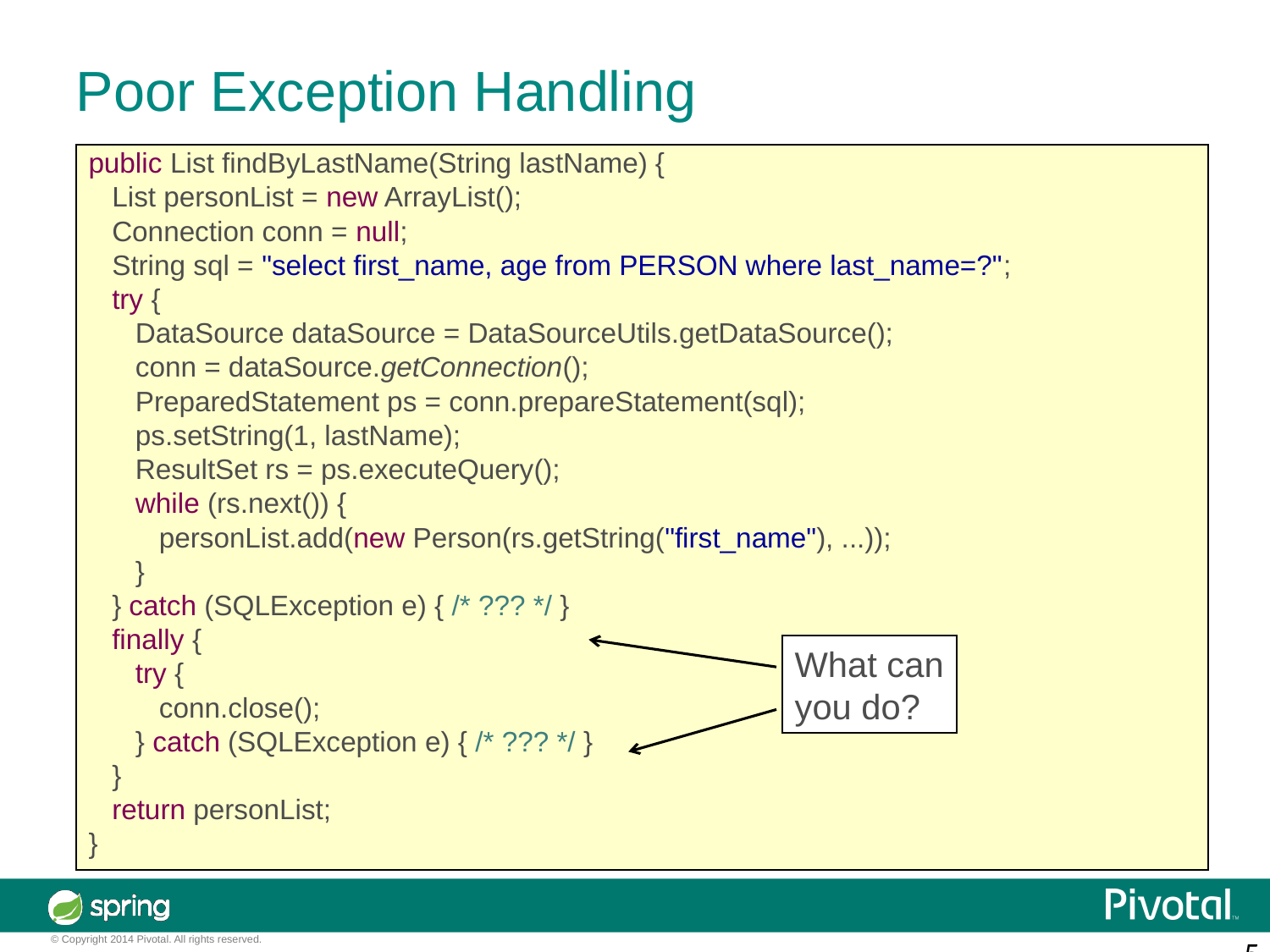

Poor Exception Handling
public List findByLastName(String lastName) {
   List personList = new ArrayList();
   Connection conn = null;
   String sql = "select first_name, age from PERSON where last_name=?";
   try {
      DataSource dataSource = DataSourceUtils.getDataSource();
      conn = dataSource.getConnection();
      PreparedStatement ps = conn.prepareStatement(sql);
      ps.setString(1, lastName);
      ResultSet rs = ps.executeQuery();
      while (rs.next()) {
         personList.add(new Person(rs.getString("first_name"), ...));
      }
   } catch (SQLException e) { /* ??? */ }
   finally {
      try {
         conn.close();
      } catch (SQLException e) { /* ??? */ }
   }
   return personList;
}

What can
you do?